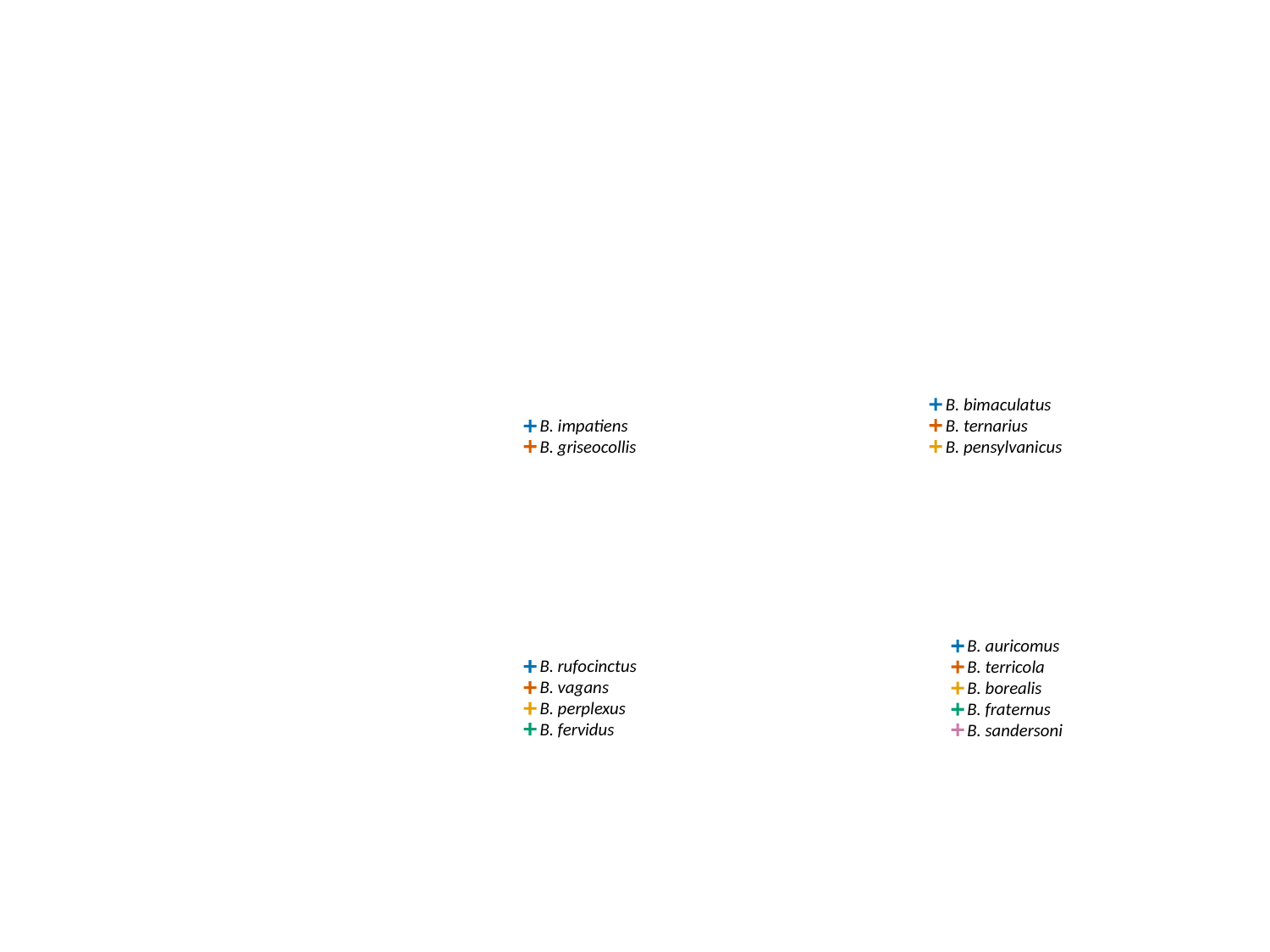

B. bimaculatus
B. ternarius
B. pensylvanicus
B. impatiens
B. griseocollis

B. auricomus
B. terricola
B. borealis
B. fraternus
B. sandersoni
B. rufocinctus
B. vagans
B. perplexus
B. fervidus